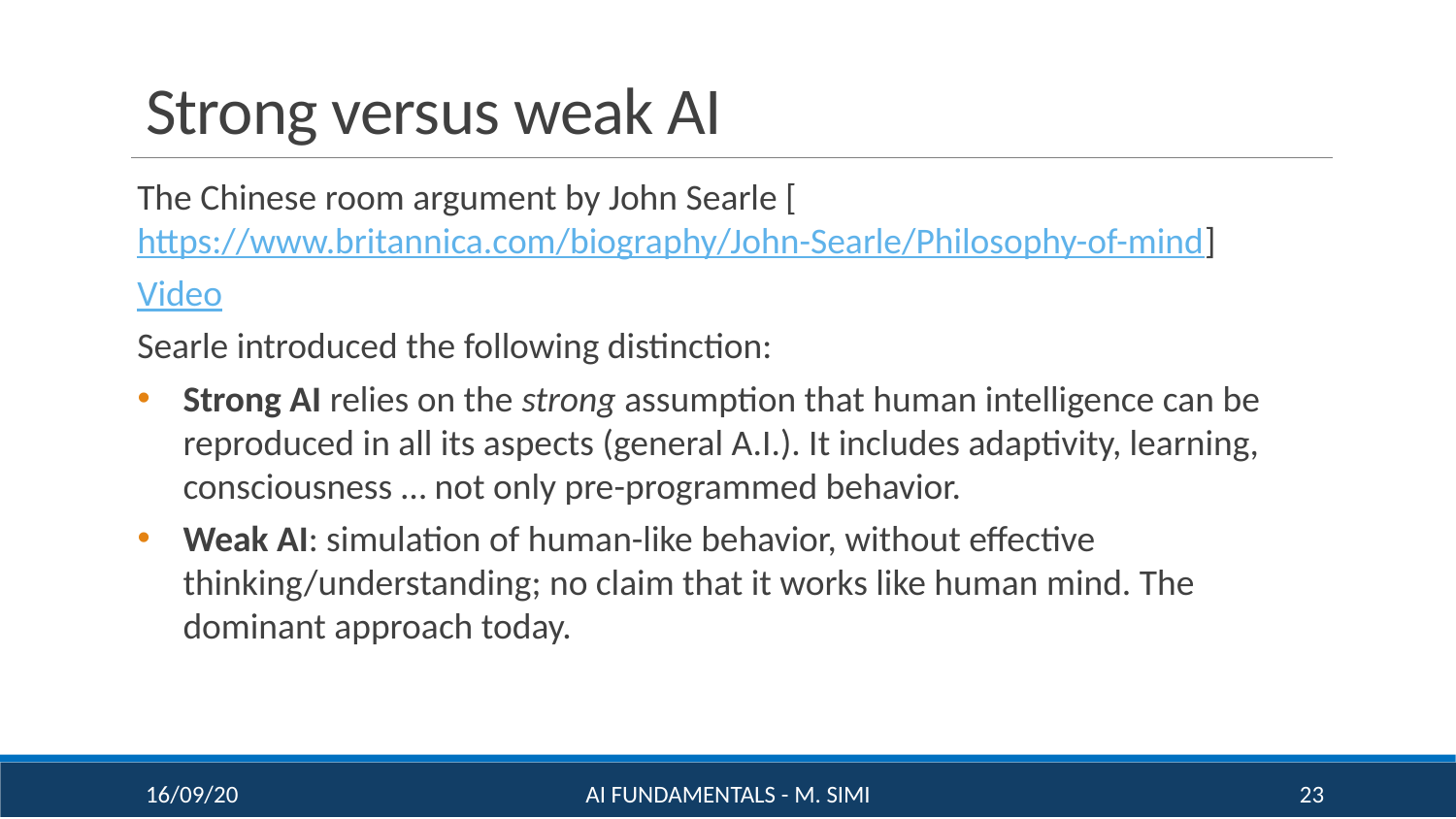

# Strong versus weak AI
The Chinese room argument by John Searle [https://www.britannica.com/biography/John-Searle/Philosophy-of-mind]
Video
Searle introduced the following distinction:
Strong AI relies on the strong assumption that human intelligence can be reproduced in all its aspects (general A.I.). It includes adaptivity, learning, consciousness … not only pre-programmed behavior.
Weak AI: simulation of human-like behavior, without effective thinking/understanding; no claim that it works like human mind. The dominant approach today.
16/09/20
AI Fundamentals - M. Simi
23